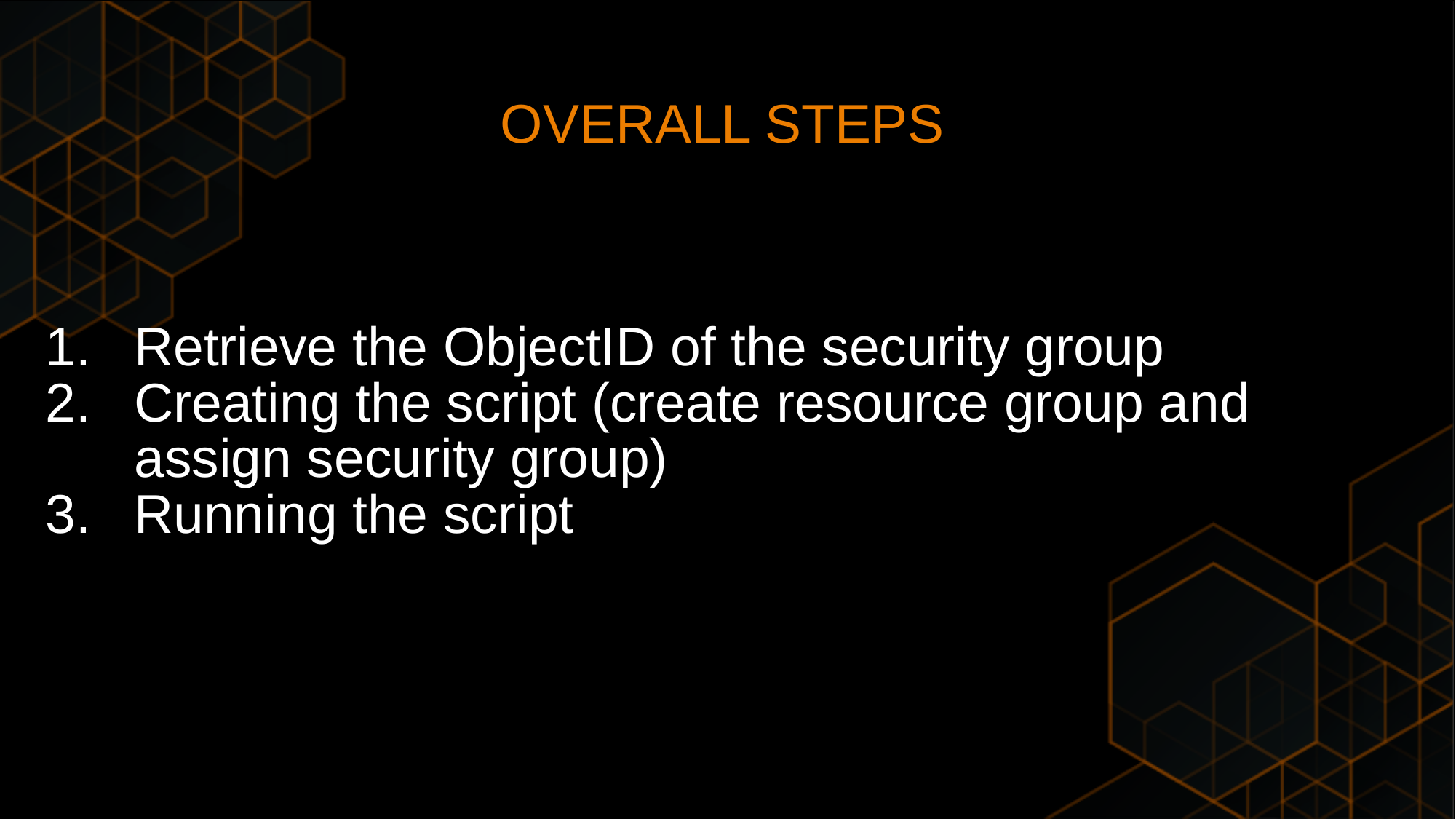

OVERALL STEPS
Retrieve the ObjectID of the security group
Creating the script (create resource group and assign security group)
Running the script